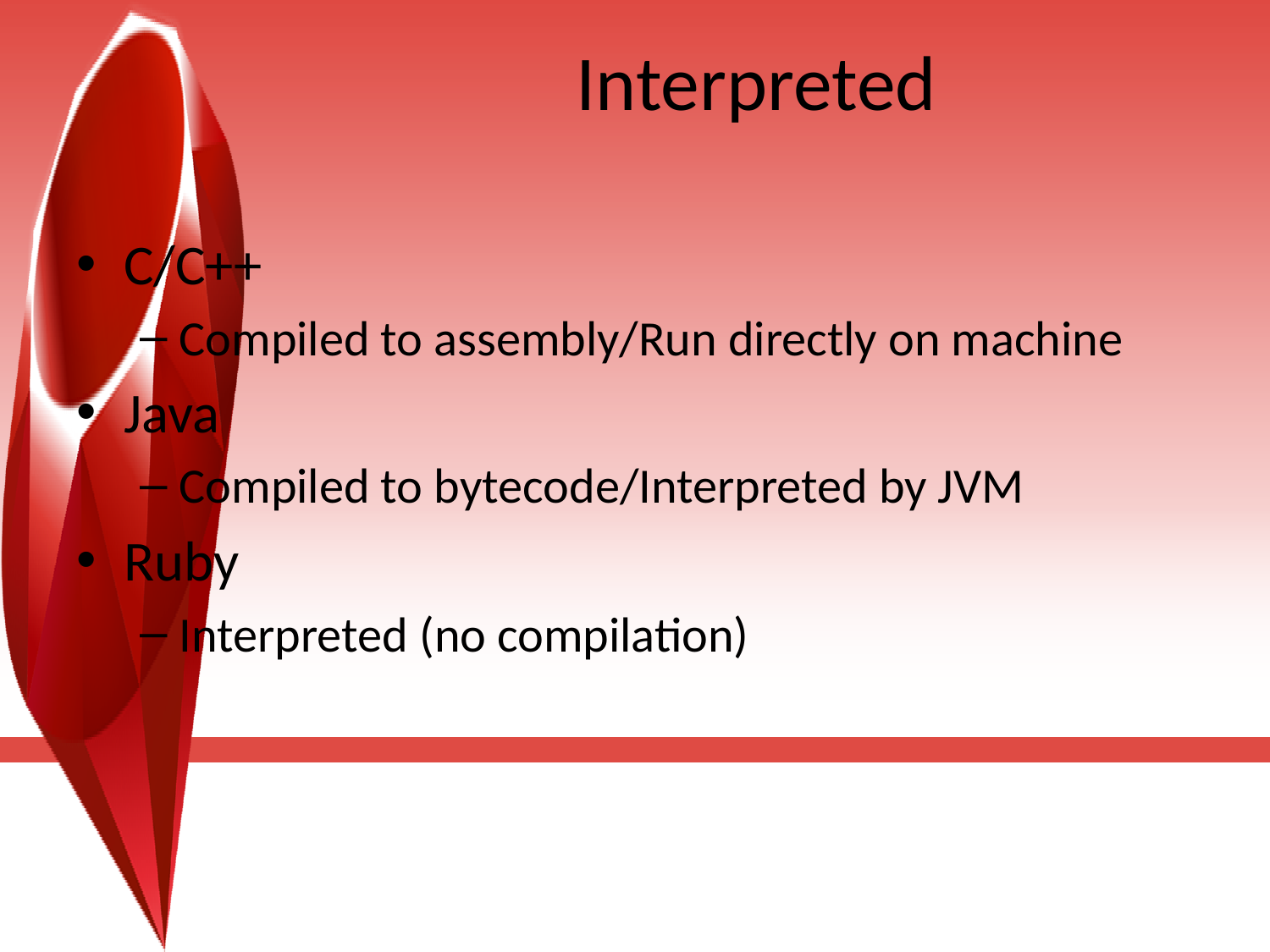

# Interpreted
C/C++
Compiled to assembly/Run directly on machine
Java
Compiled to bytecode/Interpreted by JVM
Ruby
Interpreted (no compilation)